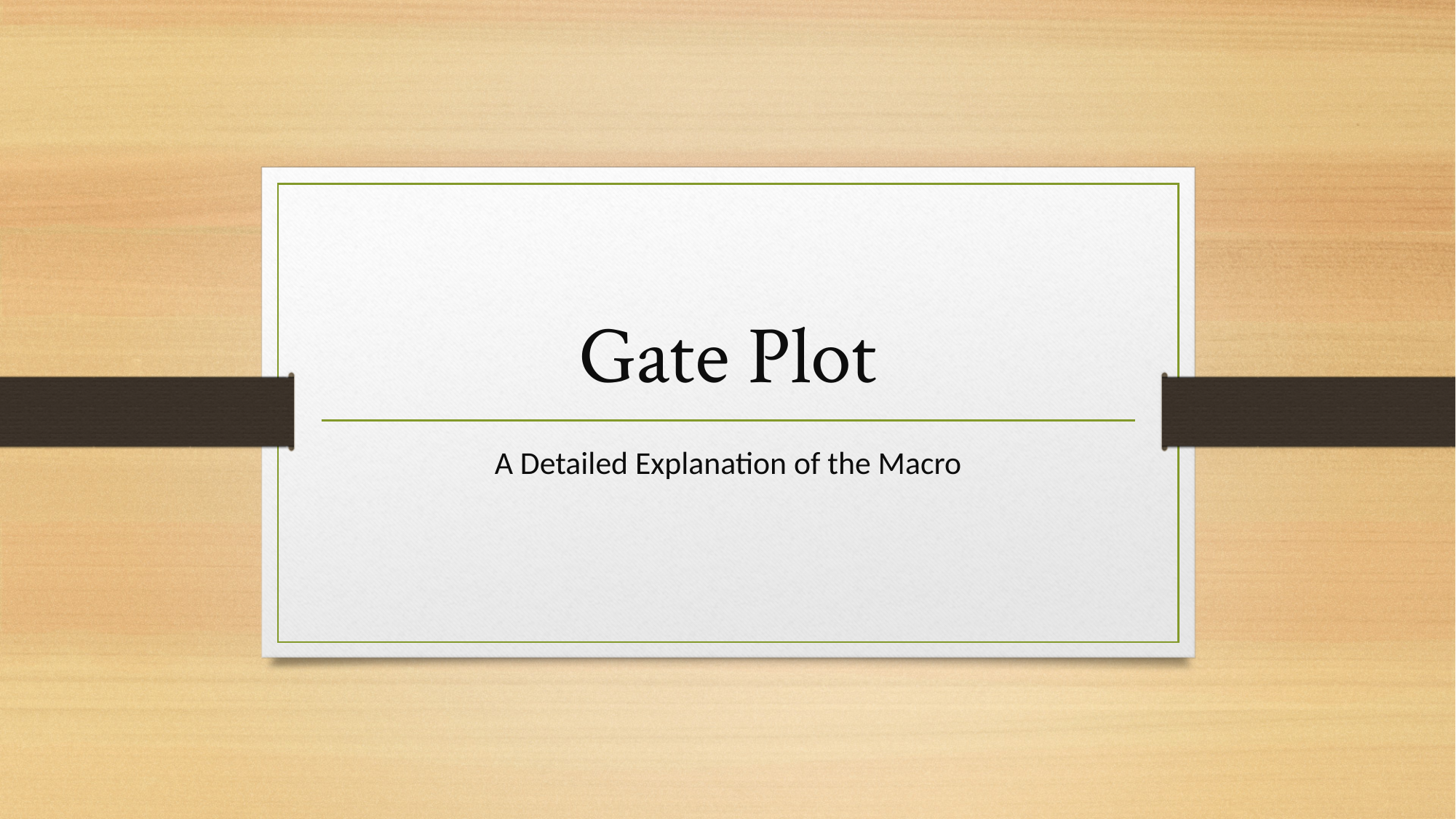

# Gate Plot
A Detailed Explanation of the Macro